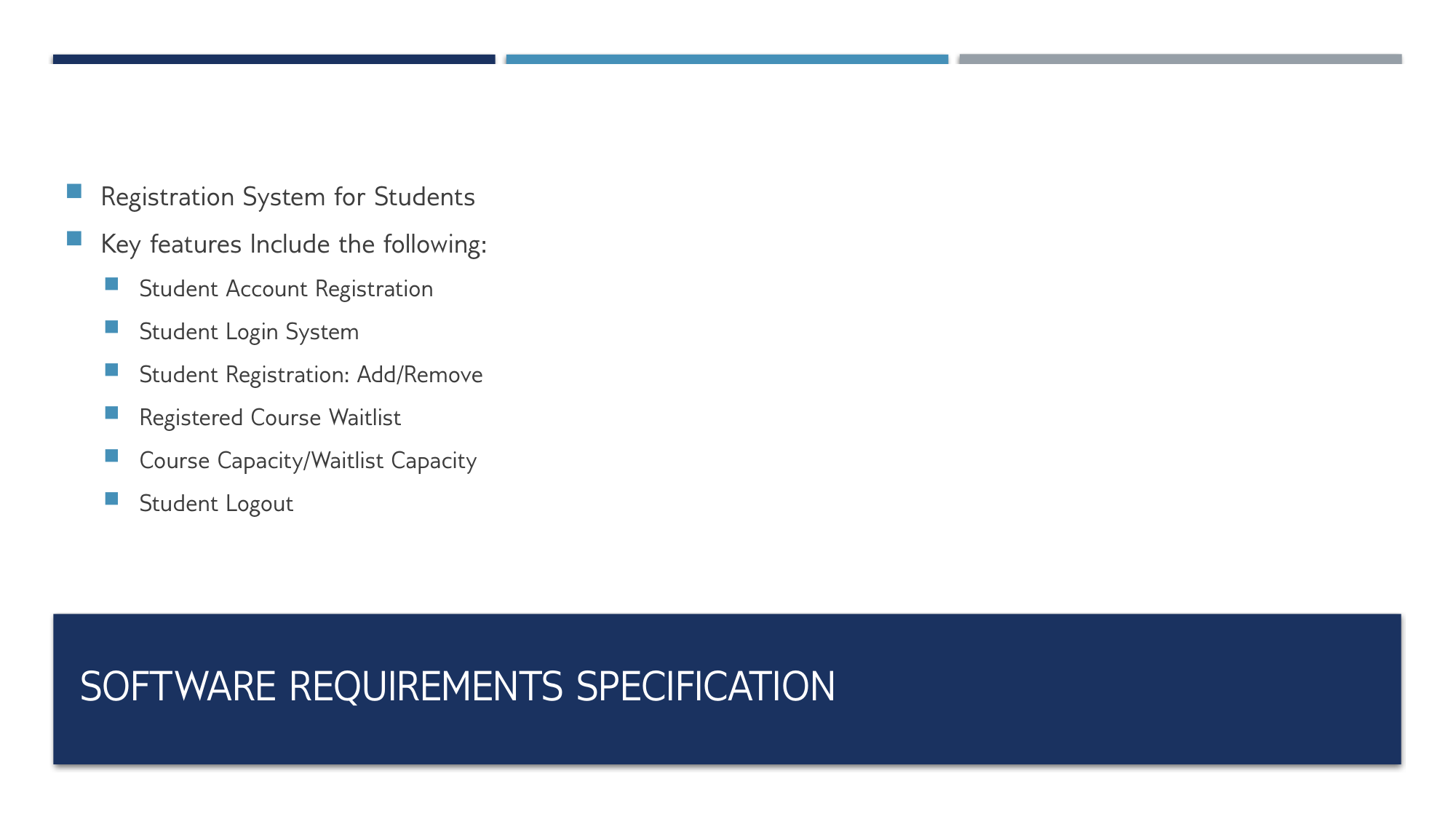

Registration System for Students
Key features Include the following:
Student Account Registration
Student Login System
Student Registration: Add/Remove
Registered Course Waitlist
Course Capacity/Waitlist Capacity
Student Logout

# Software Requirements Specification